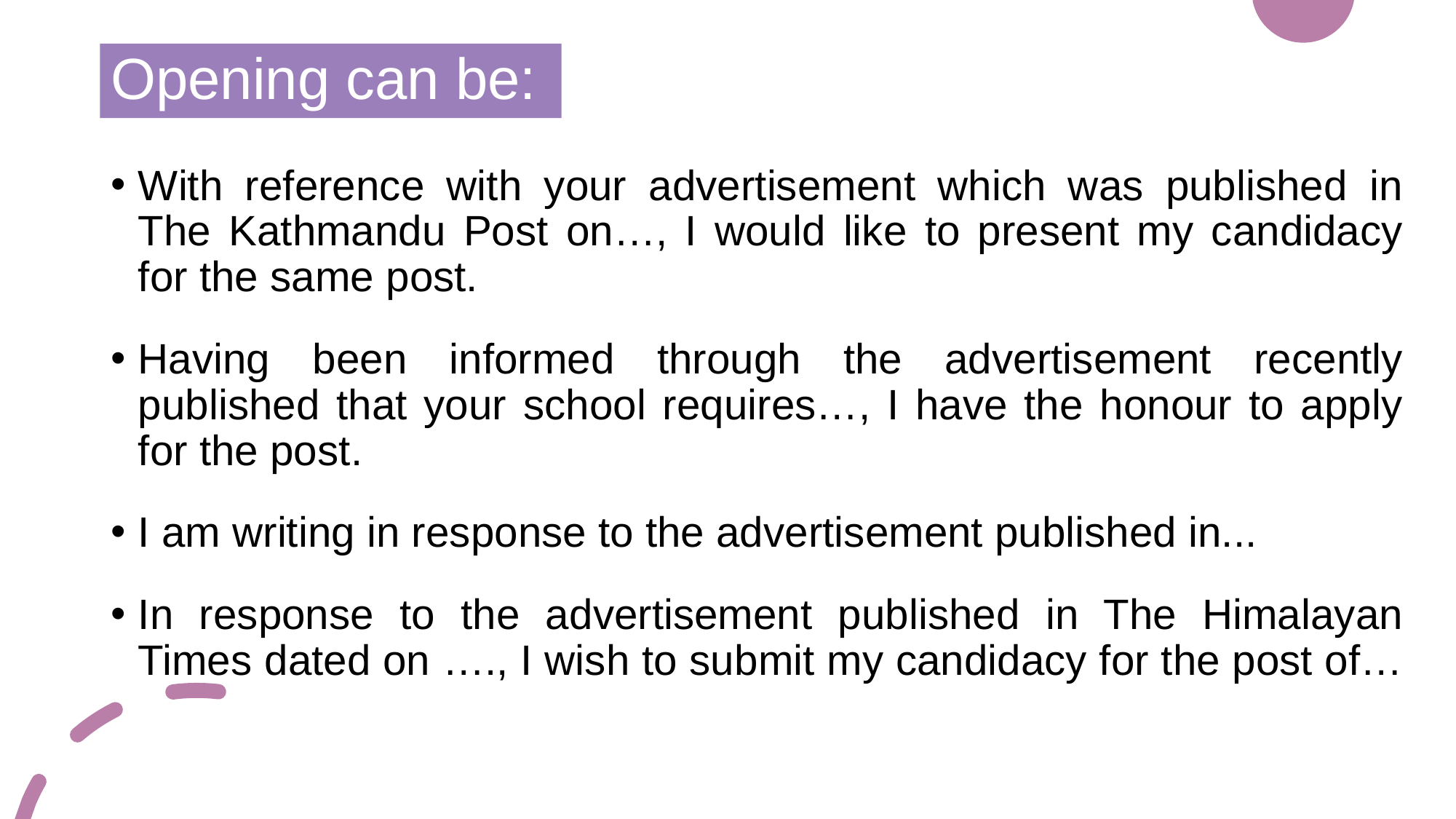

# Opening can be:
With reference with your advertisement which was published in The Kathmandu Post on…, I would like to present my candidacy for the same post.
Having been informed through the advertisement recently published that your school requires…, I have the honour to apply for the post.
I am writing in response to the advertisement published in...
In response to the advertisement published in The Himalayan Times dated on …., I wish to submit my candidacy for the post of…